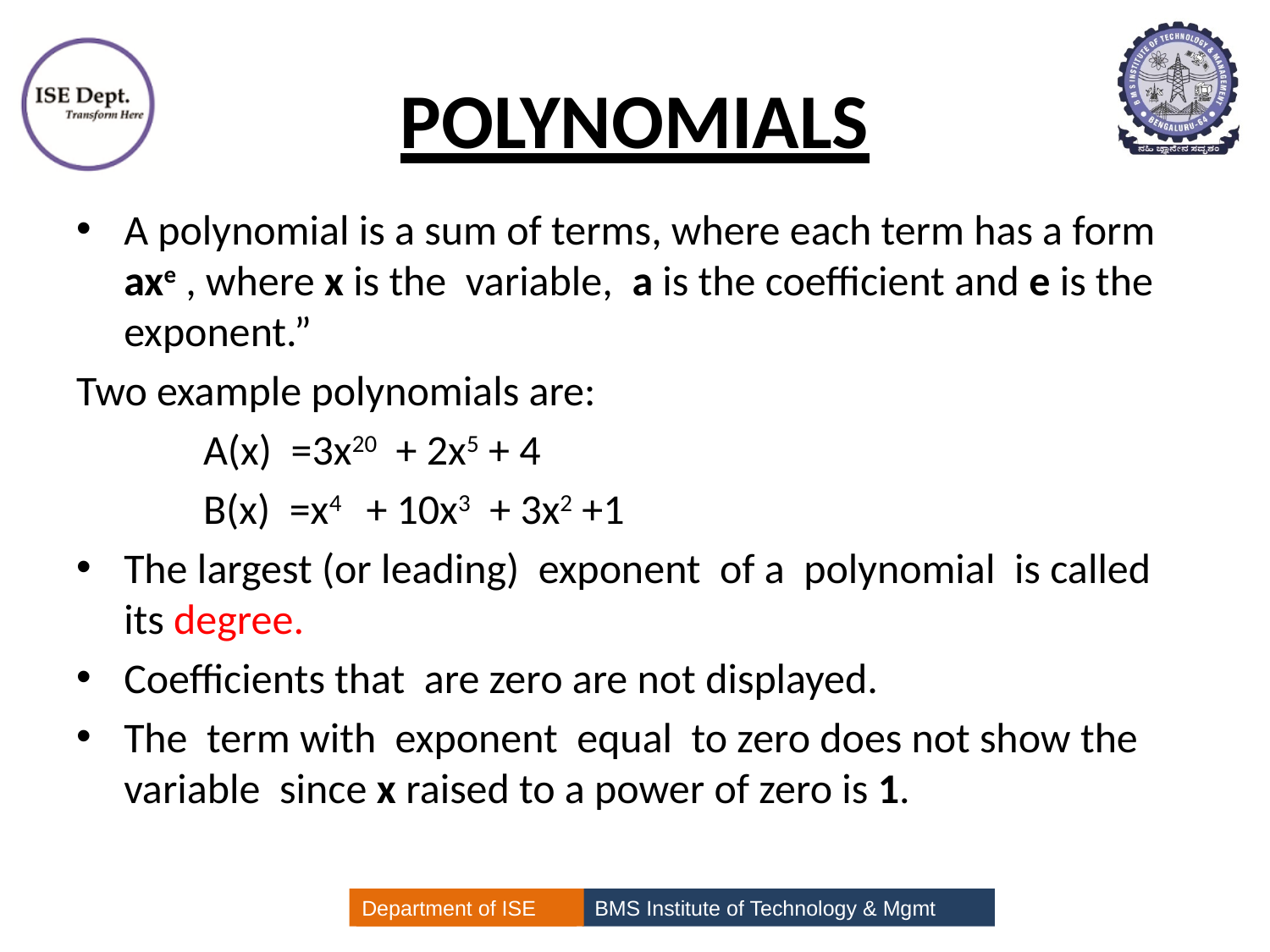

# POLYNOMIALS
A polynomial is a sum of terms, where each term has a form axe , where x is the  variable,  a is the coefficient and e is the exponent.”
Two example polynomials are:
	A(x)  =3x20  + 2x5 + 4
 	B(x)  =x4   + 10x3  + 3x2 +1
The largest (or leading)  exponent  of a  polynomial  is called its degree.
Coefficients that  are zero are not displayed.
The  term with  exponent  equal  to zero does not show the  variable  since x raised to a power of zero is 1.